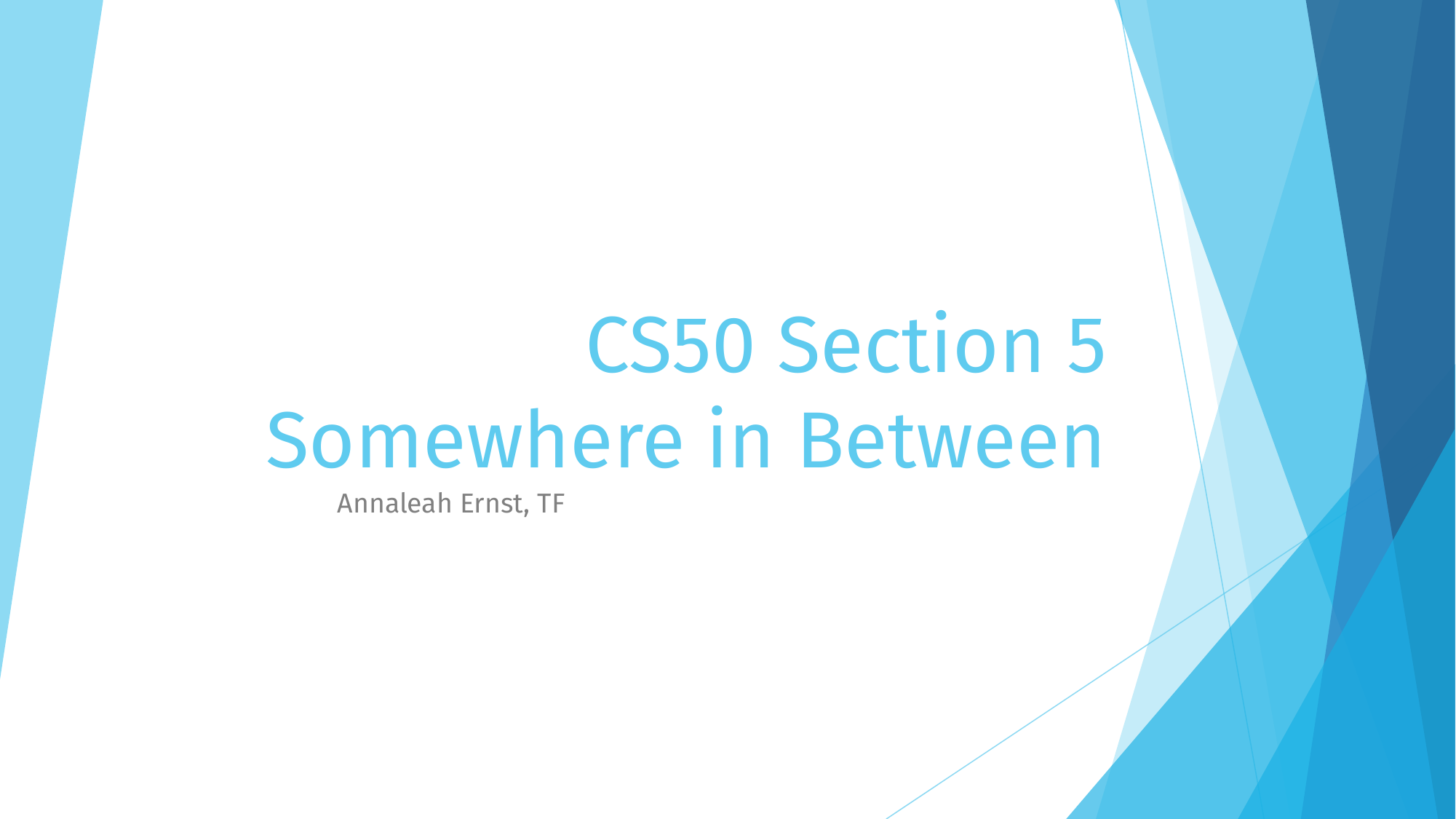

# CS50 Section 5 Somewhere in Between
Annaleah Ernst, TF